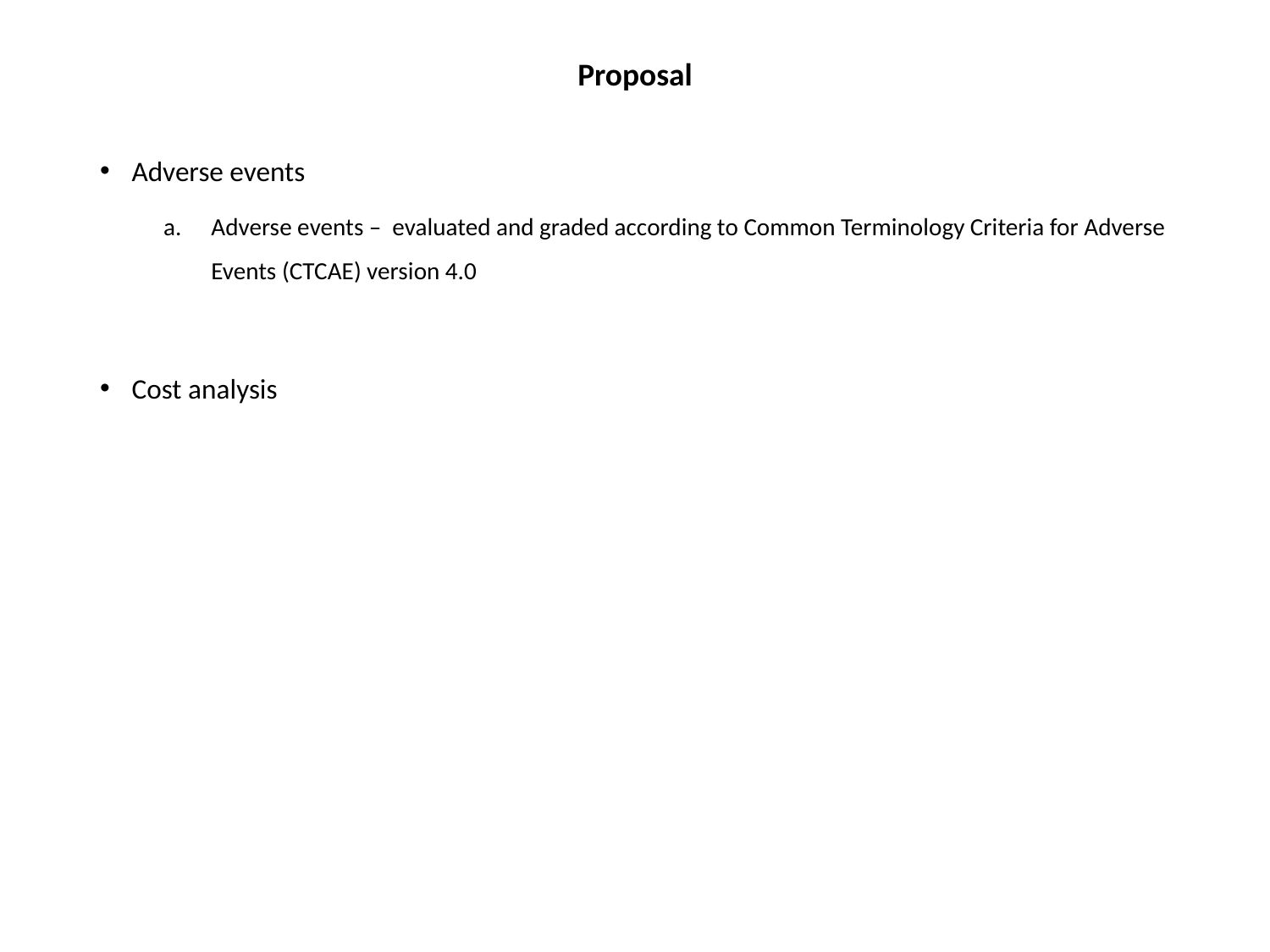

Proposal
Adverse events
Adverse events –  evaluated and graded according to Common Terminology Criteria for Adverse Events (CTCAE) version 4.0

Cost analysis